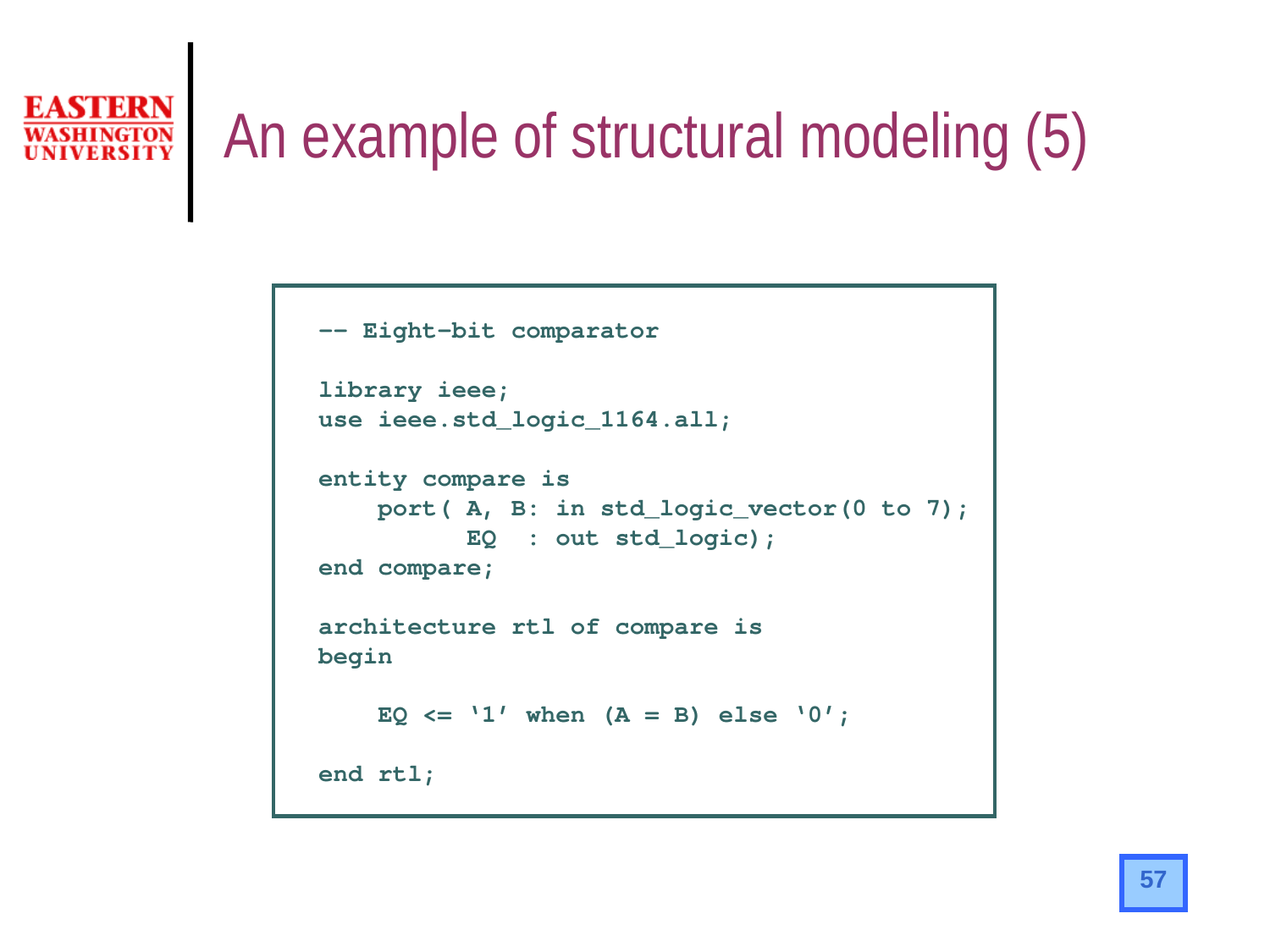

# An example of structural modeling (5)

-- Eight-bit comparator

library ieee;
use ieee.std_logic_1164.all;

entity compare is
    port( A, B: in std_logic_vector(0 to 7);
          EQ  : out std_logic);
end compare;

architecture rtl of compare is
begin

    EQ <= ‘1’ when (A = B) else ‘0’;

end rtl;
57